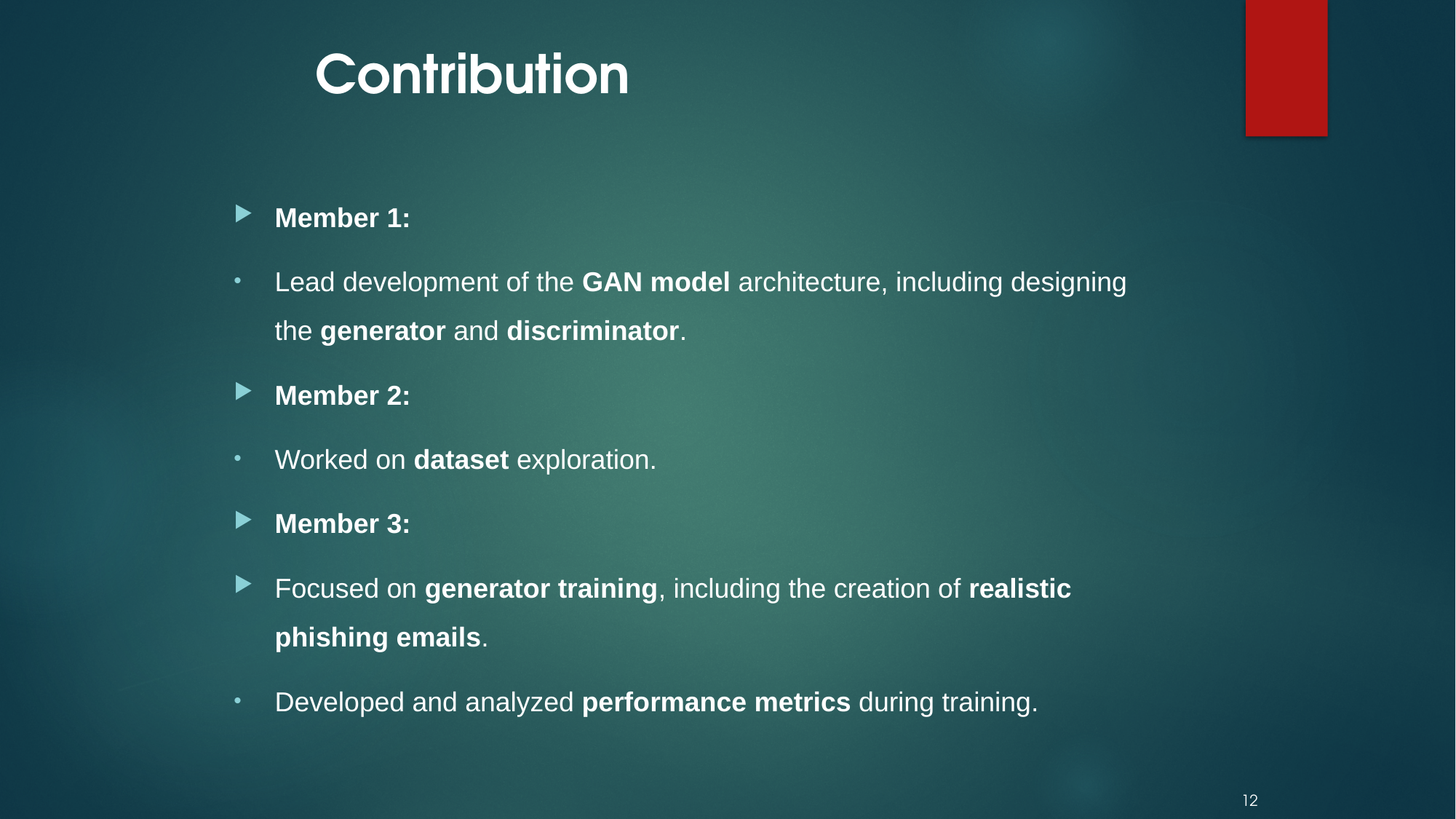

# Contribution

Member 1:
Lead development of the GAN model architecture, including designing the generator and discriminator.
Member 2:
Worked on dataset exploration.
Member 3:
Focused on generator training, including the creation of realistic phishing emails.
Developed and analyzed performance metrics during training.

12